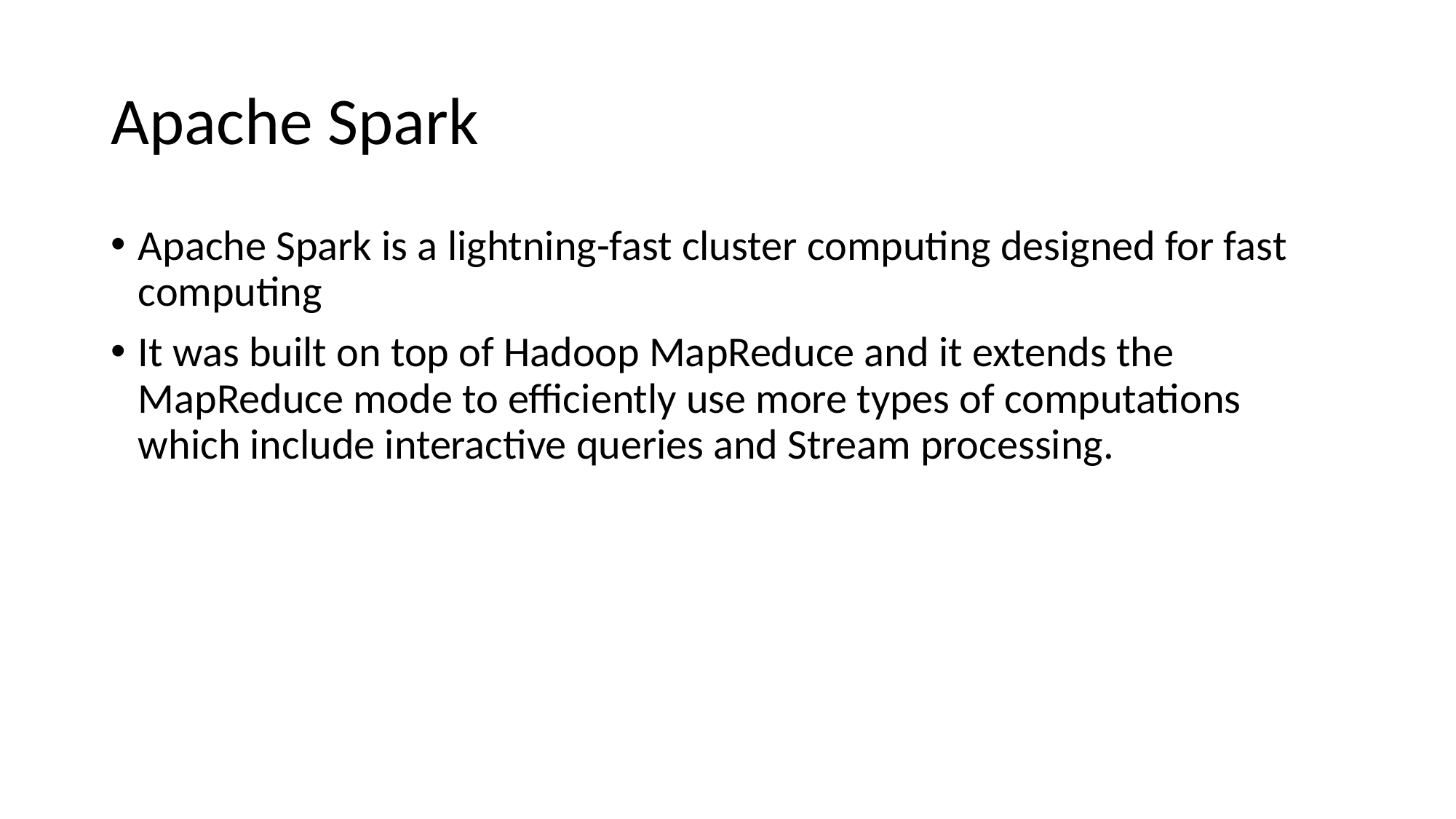

# Apache Spark
Apache Spark is a lightning-fast cluster computing designed for fast computing
It was built on top of Hadoop MapReduce and it extends the MapReduce mode to efficiently use more types of computations which include interactive queries and Stream processing.